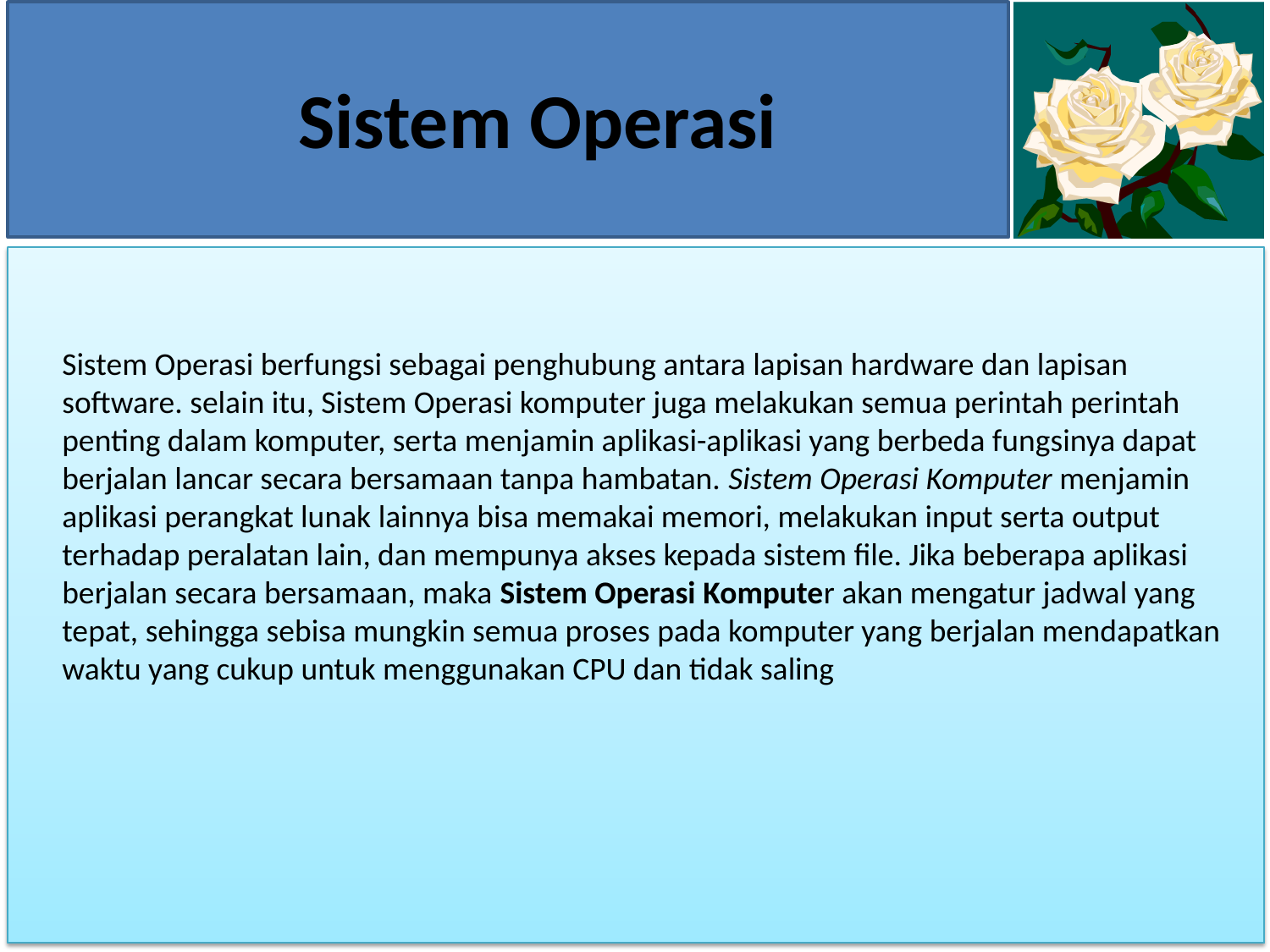

# Sistem Operasi
Sistem Operasi berfungsi sebagai penghubung antara lapisan hardware dan lapisan software. selain itu, Sistem Operasi komputer juga melakukan semua perintah perintah penting dalam komputer, serta menjamin aplikasi-aplikasi yang berbeda fungsinya dapat berjalan lancar secara bersamaan tanpa hambatan. Sistem Operasi Komputer menjamin aplikasi perangkat lunak lainnya bisa memakai memori, melakukan input serta output terhadap peralatan lain, dan mempunya akses kepada sistem file. Jika beberapa aplikasi berjalan secara bersamaan, maka Sistem Operasi Komputer akan mengatur jadwal yang tepat, sehingga sebisa mungkin semua proses pada komputer yang berjalan mendapatkan waktu yang cukup untuk menggunakan CPU dan tidak saling